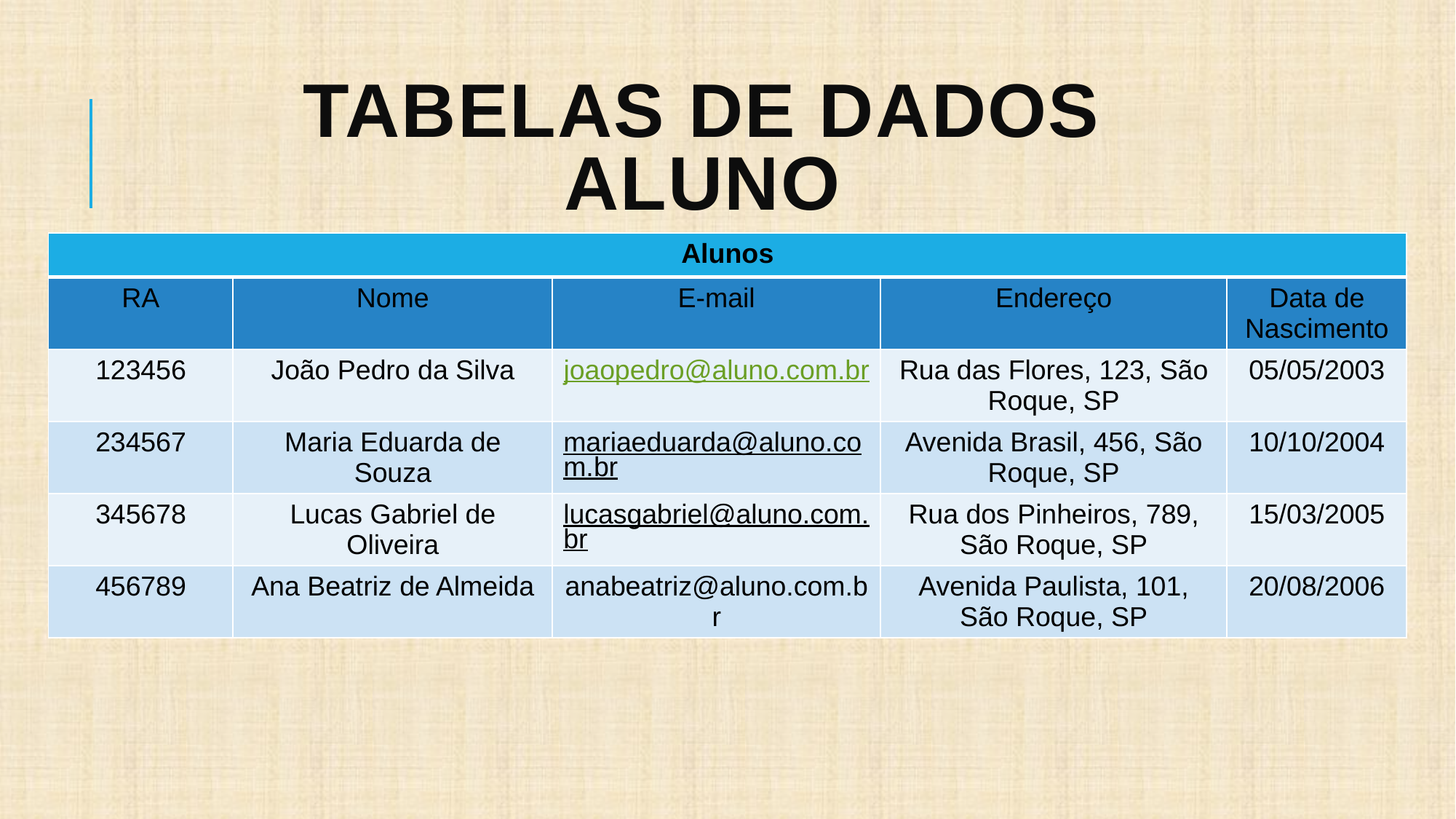

# Tabelas de dados Aluno
| Alunos |  |  |  |  |
| --- | --- | --- | --- | --- |
| RA | Nome | E-mail | Endereço | Data de Nascimento |
| 123456 | João Pedro da Silva | joaopedro@aluno.com.br | Rua das Flores, 123, São Roque, SP | 05/05/2003 |
| 234567 | Maria Eduarda de Souza | mariaeduarda@aluno.com.br | Avenida Brasil, 456, São Roque, SP | 10/10/2004 |
| 345678 | Lucas Gabriel de Oliveira | lucasgabriel@aluno.com.br | Rua dos Pinheiros, 789, São Roque, SP | 15/03/2005 |
| 456789 | Ana Beatriz de Almeida | anabeatriz@aluno.com.br | Avenida Paulista, 101, São Roque, SP | 20/08/2006 |